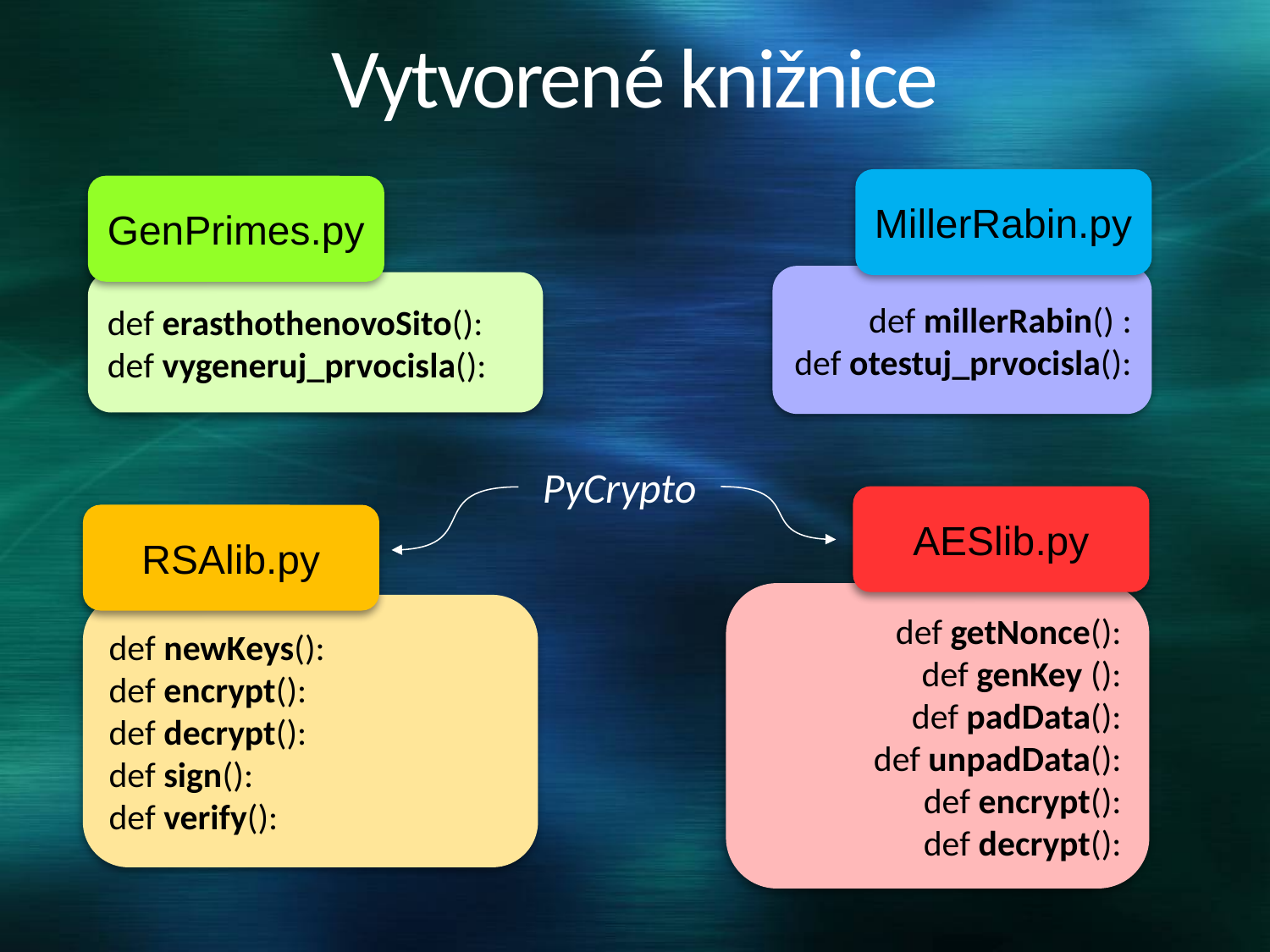

# Vytvorené knižnice
MillerRabin.py
GenPrimes.py
def millerRabin() :
def otestuj_prvocisla():
def erasthothenovoSito():
def vygeneruj_prvocisla():
PyCrypto
AESlib.py
RSAlib.py
def getNonce():
def genKey ():
def padData():
def unpadData():
def encrypt():
def decrypt():
def newKeys():
def encrypt():
def decrypt():
def sign():
def verify():